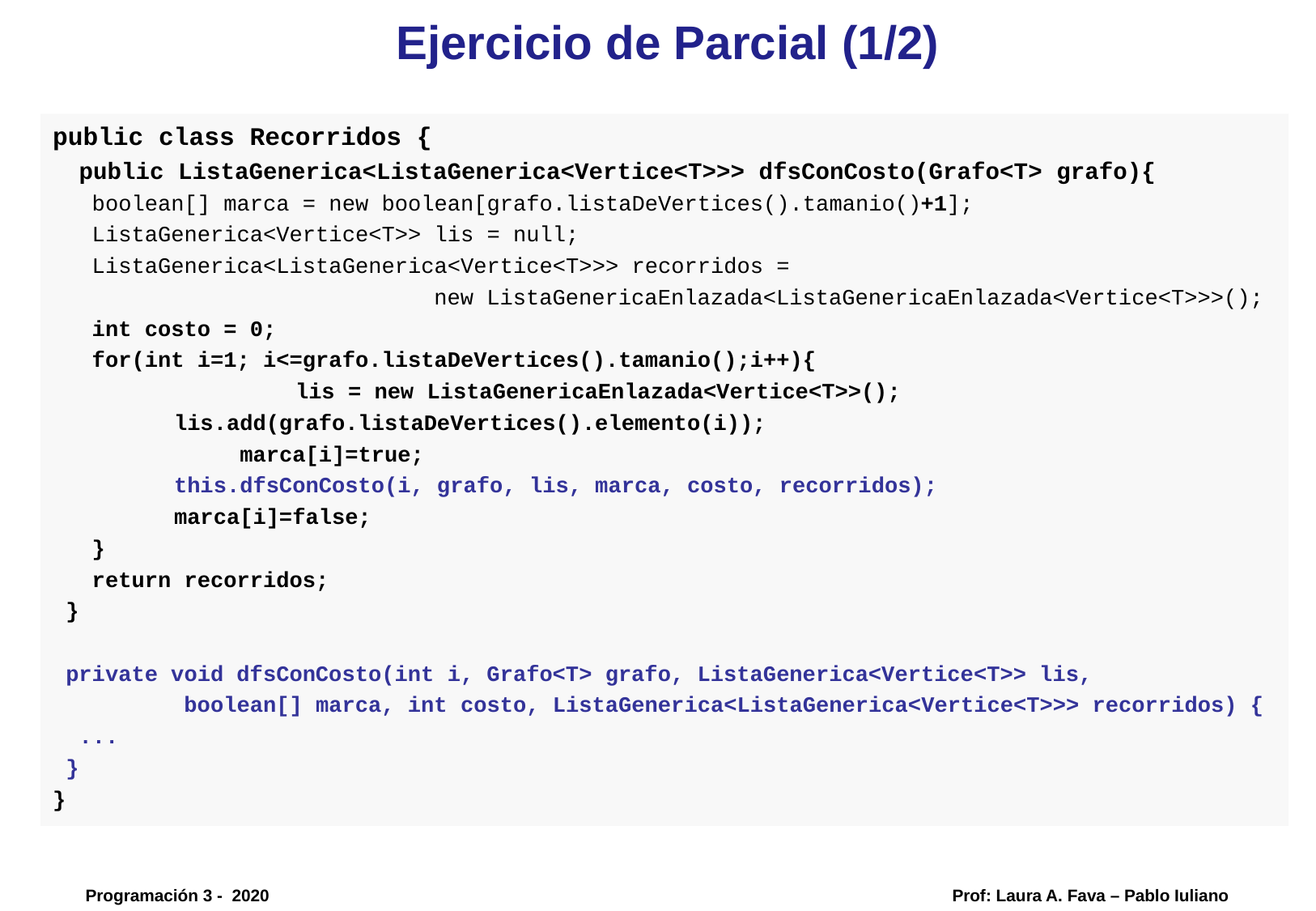

Ejercicio de Parcial (1/2)
public class Recorridos {
  public ListaGenerica<ListaGenerica<Vertice<T>>> dfsConCosto(Grafo<T> grafo){
   boolean[] marca = new boolean[grafo.listaDeVertices().tamanio()+1];
   ListaGenerica<Vertice<T>> lis = null;
   ListaGenerica<ListaGenerica<Vertice<T>>> recorridos =
                             new ListaGenericaEnlazada<ListaGenericaEnlazada<Vertice<T>>>();
   int costo = 0;
   for(int i=1; i<=grafo.listaDeVertices().tamanio();i++){
		lis = new ListaGenericaEnlazada<Vertice<T>>();
       	lis.add(grafo.listaDeVertices().elemento(i));
	     marca[i]=true;
       	this.dfsConCosto(i, grafo, lis, marca, costo, recorridos);
       	marca[i]=false;
   }
   return recorridos;
 }

 private void dfsConCosto(int i, Grafo<T> grafo, ListaGenerica<Vertice<T>> lis,
          boolean[] marca, int costo, ListaGenerica<ListaGenerica<Vertice<T>>> recorridos) {
  ...
 }
}